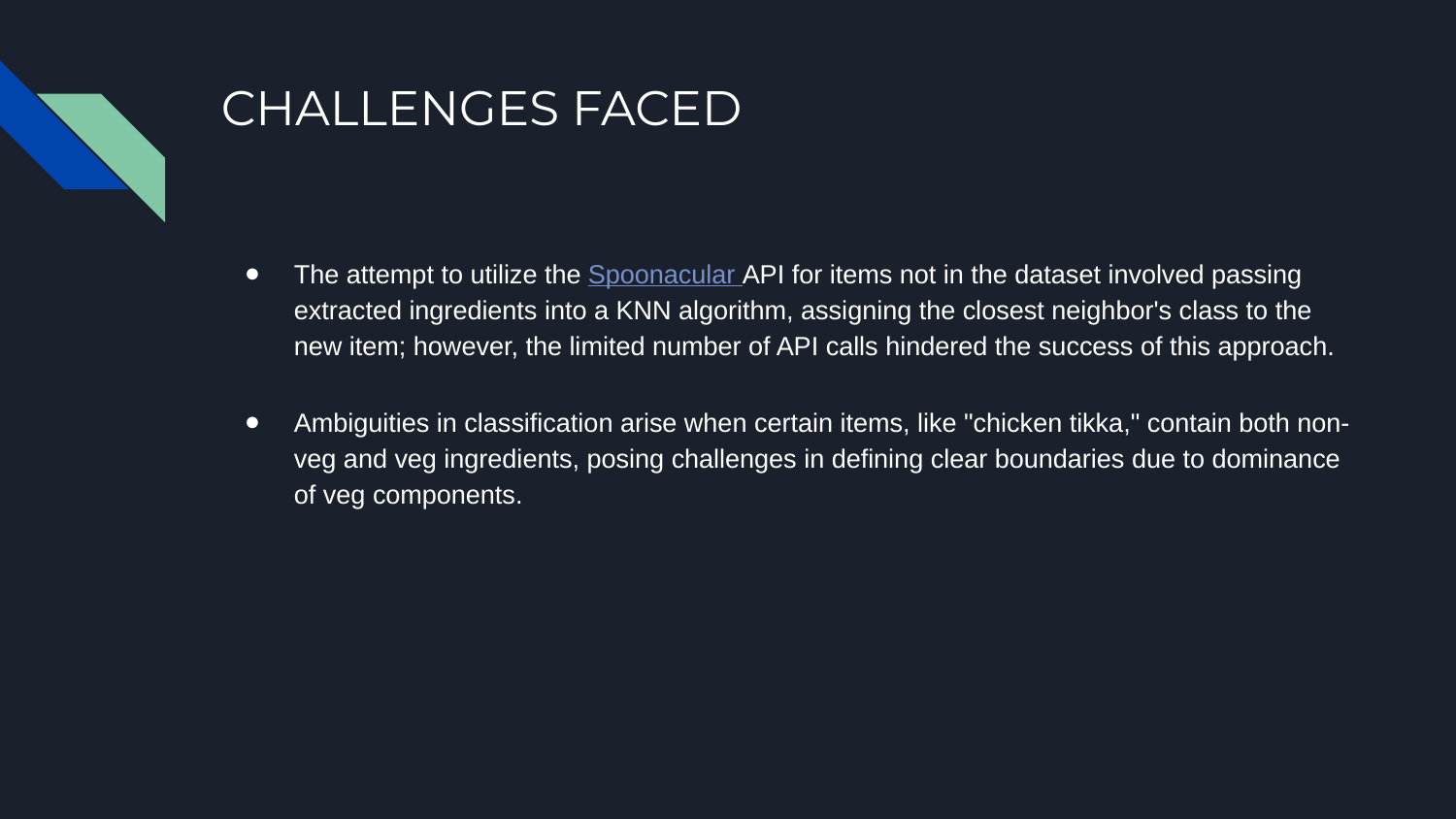

# CHALLENGES FACED
The attempt to utilize the Spoonacular API for items not in the dataset involved passing extracted ingredients into a KNN algorithm, assigning the closest neighbor's class to the new item; however, the limited number of API calls hindered the success of this approach.
Ambiguities in classification arise when certain items, like "chicken tikka," contain both non-veg and veg ingredients, posing challenges in defining clear boundaries due to dominance of veg components.